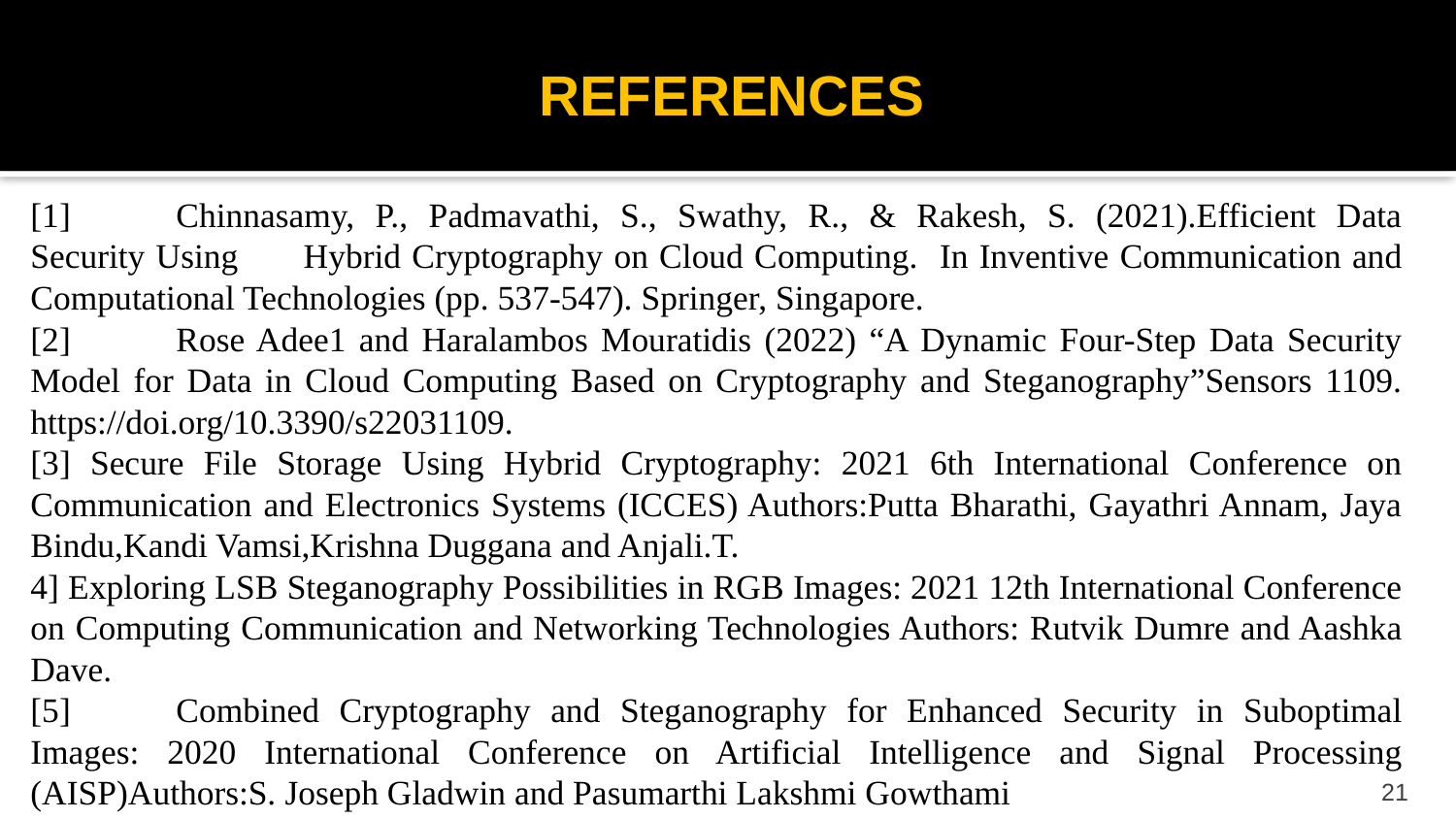

REFERENCES
[1]	Chinnasamy, P., Padmavathi, S., Swathy, R., & Rakesh, S. (2021).Efficient Data Security Using      Hybrid Cryptography on Cloud Computing.  In Inventive Communication and Computational Technologies (pp. 537-547). Springer, Singapore.
[2]	Rose Adee1 and Haralambos Mouratidis (2022) “A Dynamic Four-Step Data Security Model for Data in Cloud Computing Based on Cryptography and Steganography”Sensors 1109. https://doi.org/10.3390/s22031109.
[3] Secure File Storage Using Hybrid Cryptography: 2021 6th International Conference on Communication and Electronics Systems (ICCES) Authors:Putta Bharathi, Gayathri Annam, Jaya Bindu,Kandi Vamsi,Krishna Duggana and Anjali.T.
4] Exploring LSB Steganography Possibilities in RGB Images: 2021 12th International Conference on Computing Communication and Networking Technologies Authors: Rutvik Dumre and Aashka Dave.
[5]	Combined Cryptography and Steganography for Enhanced Security in Suboptimal Images: 2020 International Conference on Artificial Intelligence and Signal Processing (AISP)Authors:S. Joseph Gladwin and Pasumarthi Lakshmi Gowthami
21